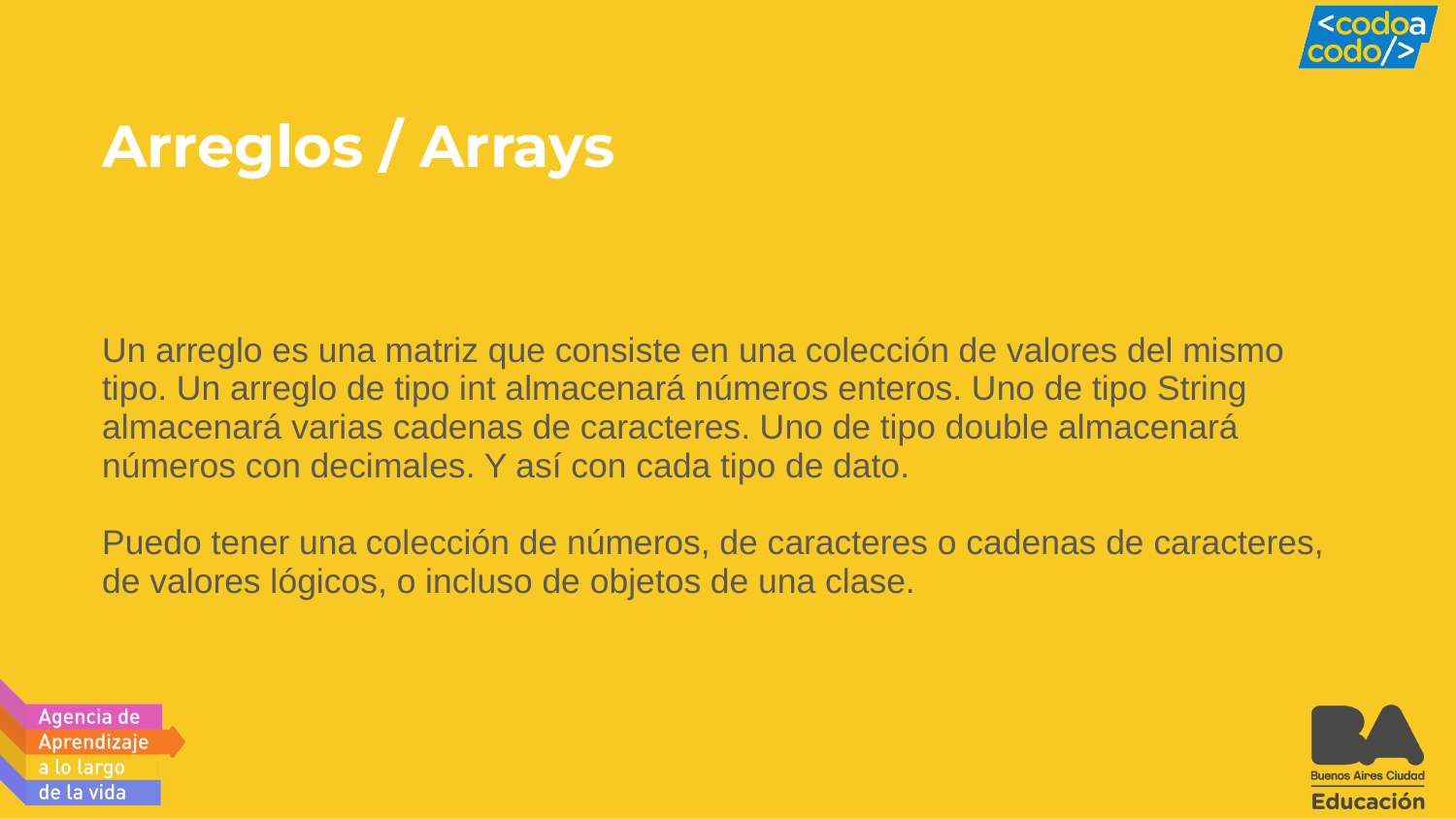

# Arreglos / Arrays
Un arreglo es una matriz que consiste en una colección de valores del mismo tipo. Un arreglo de tipo int almacenará números enteros. Uno de tipo String almacenará varias cadenas de caracteres. Uno de tipo double almacenará números con decimales. Y así con cada tipo de dato.
Puedo tener una colección de números, de caracteres o cadenas de caracteres, de valores lógicos, o incluso de objetos de una clase.